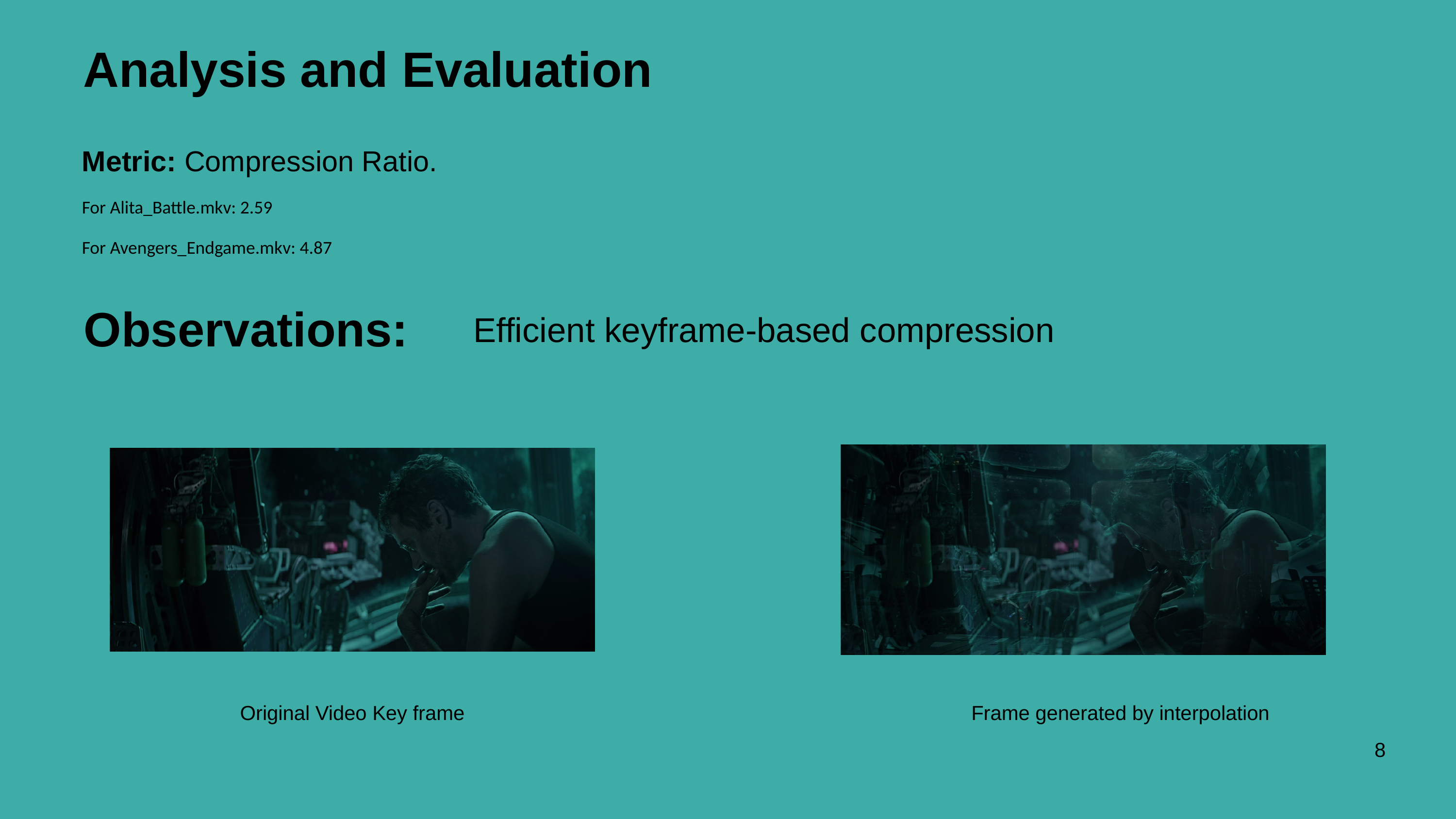

Analysis and Evaluation

Metric: Compression Ratio.
For Alita_Battle.mkv: 2.59
For Avengers_Endgame.mkv: 4.87
Observations:

Efficient keyframe-based compression

Original Video Key frame
Frame generated by interpolation
8